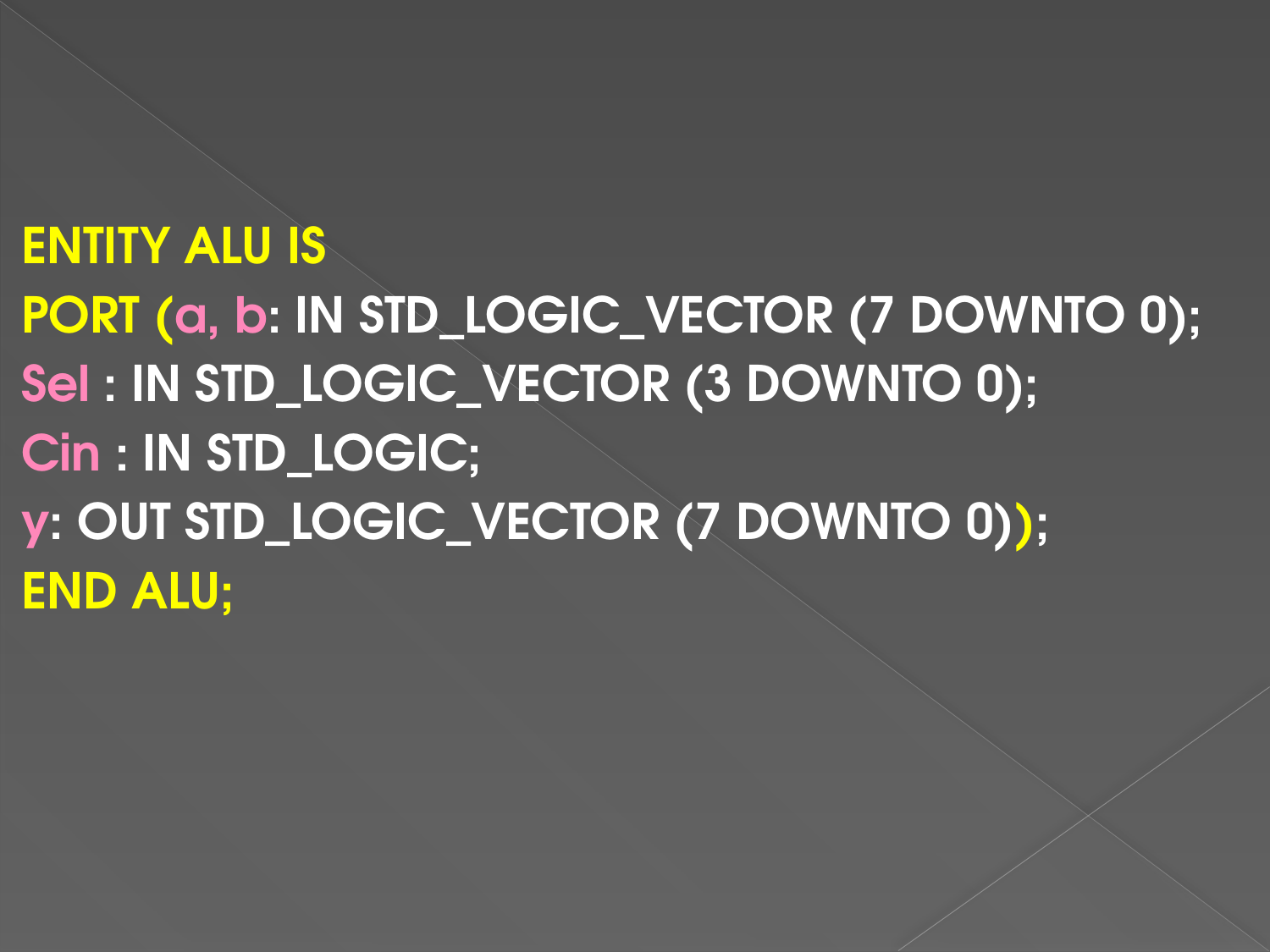

ENTITY ALU IS
PORT (a, b: IN STD_LOGIC_VECTOR (7 DOWNTO 0);
Sel : IN STD_LOGIC_VECTOR (3 DOWNTO 0);
Cin : IN STD_LOGIC;
y: OUT STD_LOGIC_VECTOR (7 DOWNTO 0));
END ALU;